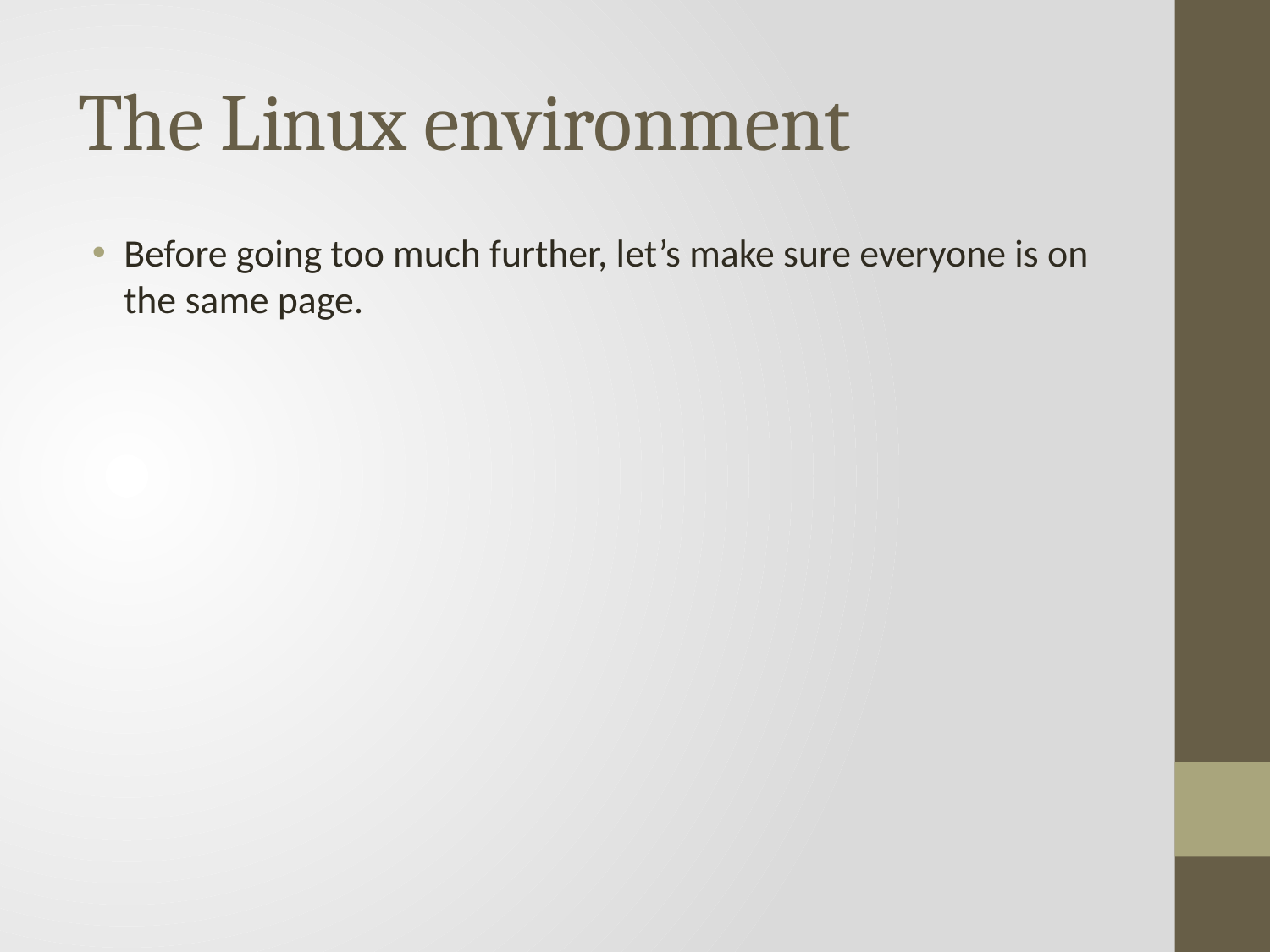

# The Linux environment
Before going too much further, let’s make sure everyone is on the same page.